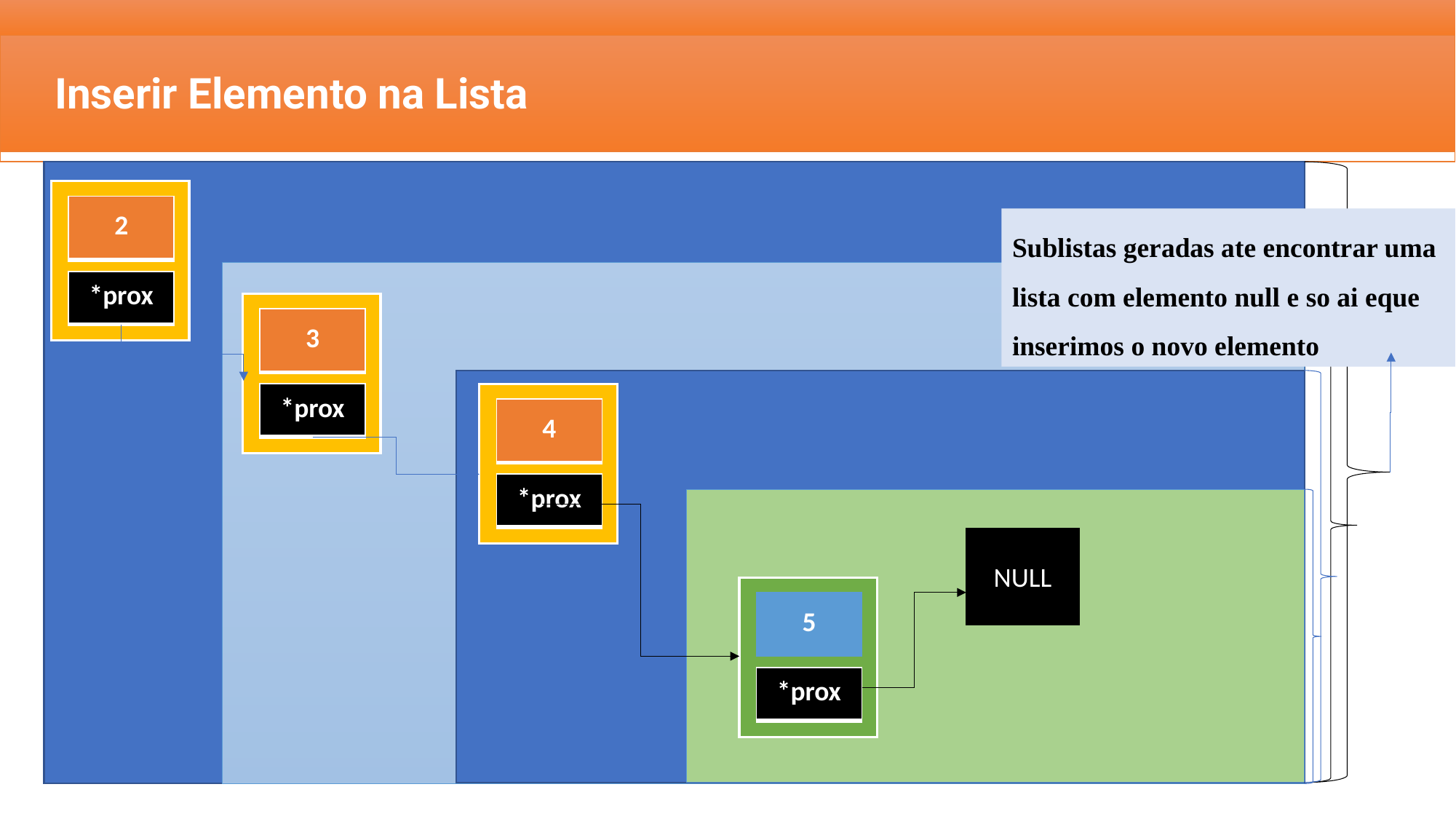

Inserir Elemento na Lista

| 2 |
| --- |
Sublistas geradas ate encontrar uma lista com elemento null e so ai eque inserimos o novo elemento

| \*prox |
| --- |

| 3 |
| --- |

| \*prox |
| --- |

| 4 |
| --- |
| \*prox |
| --- |

NULL

| 5 |
| --- |
| \*prox |
| --- |